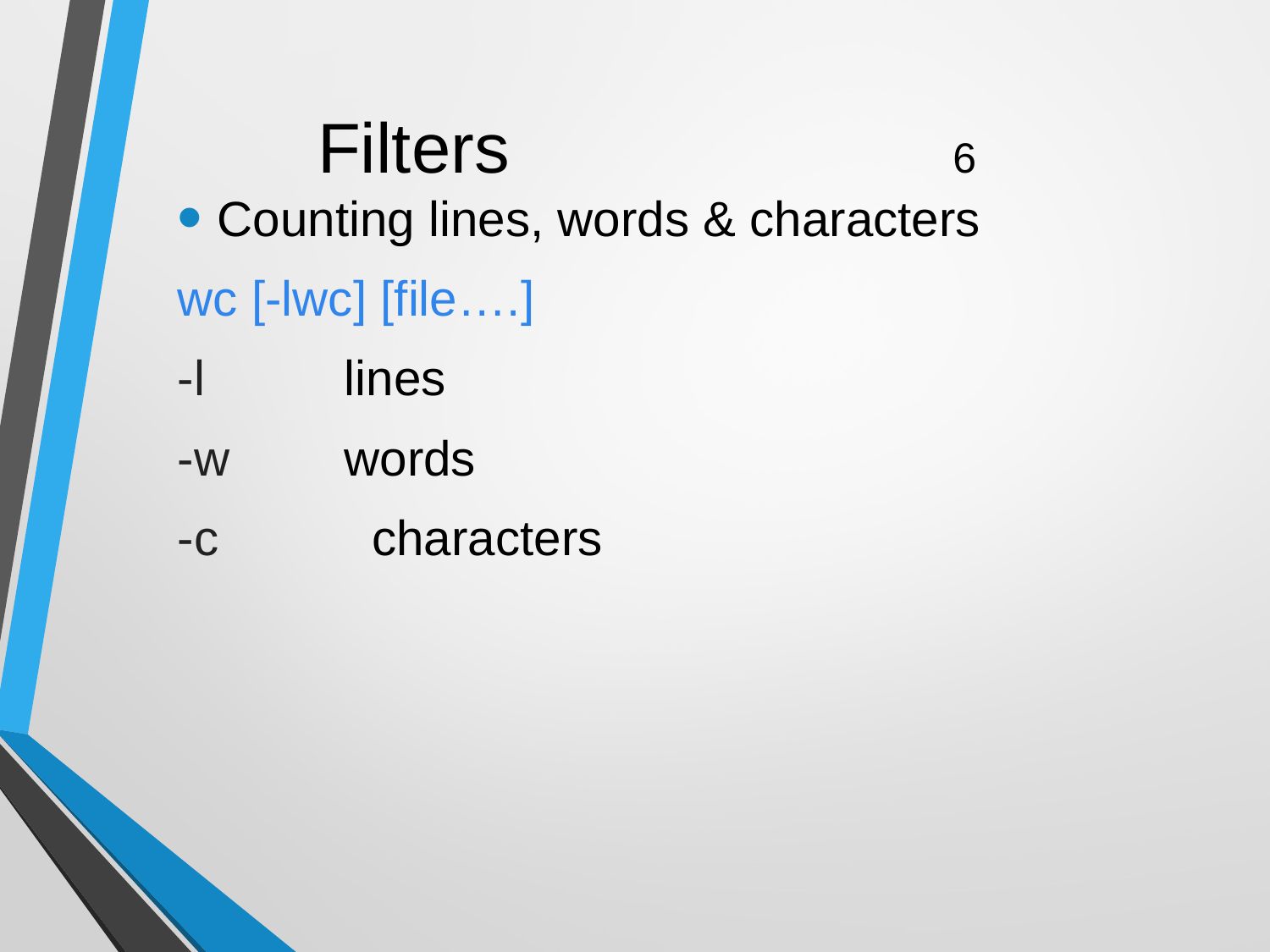

# Filters 				6
Counting lines, words & characters
wc [-lwc] [file….]
-l		lines
-w	words
-c	  characters